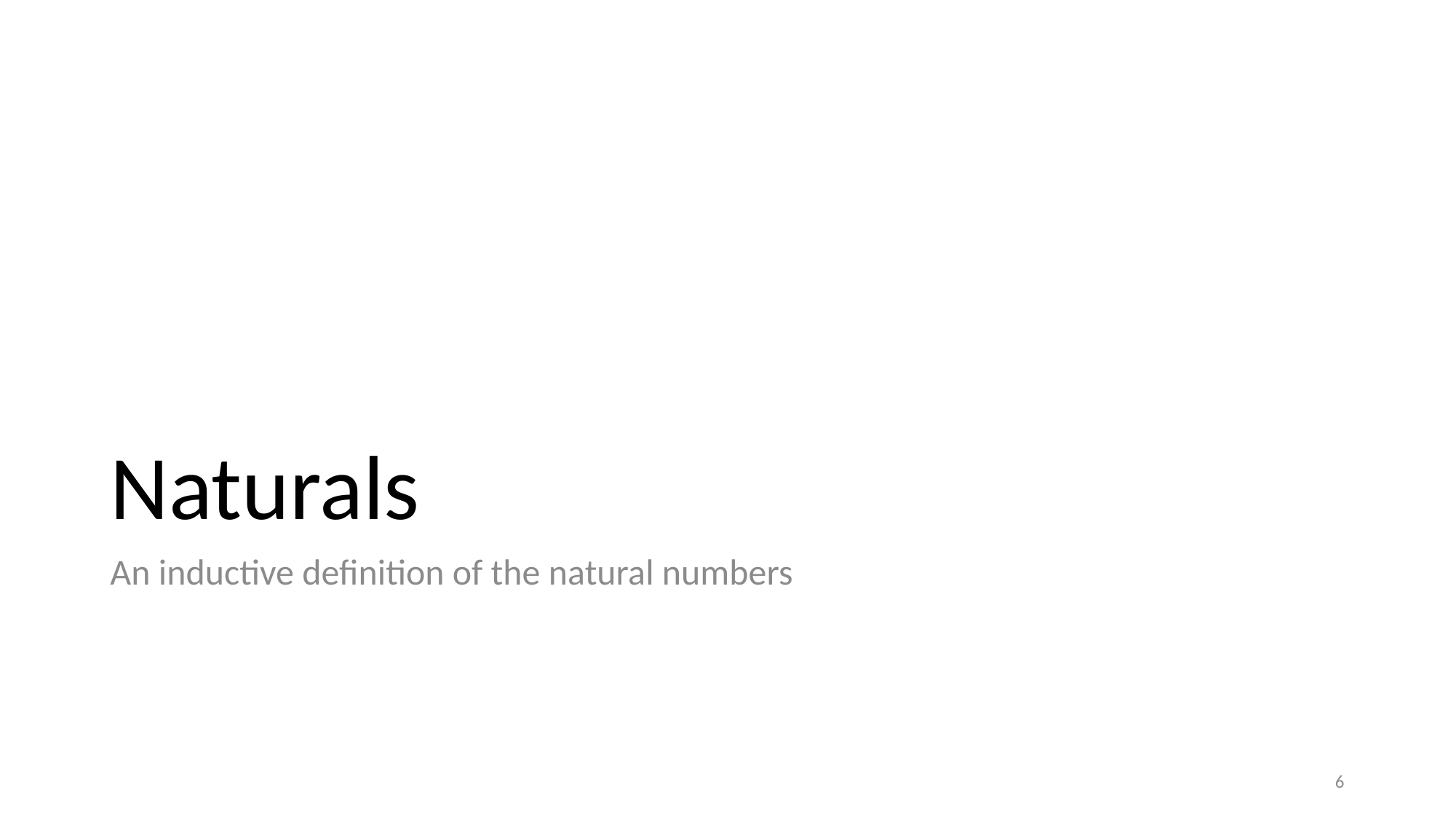

# Naturals
An inductive definition of the natural numbers
6